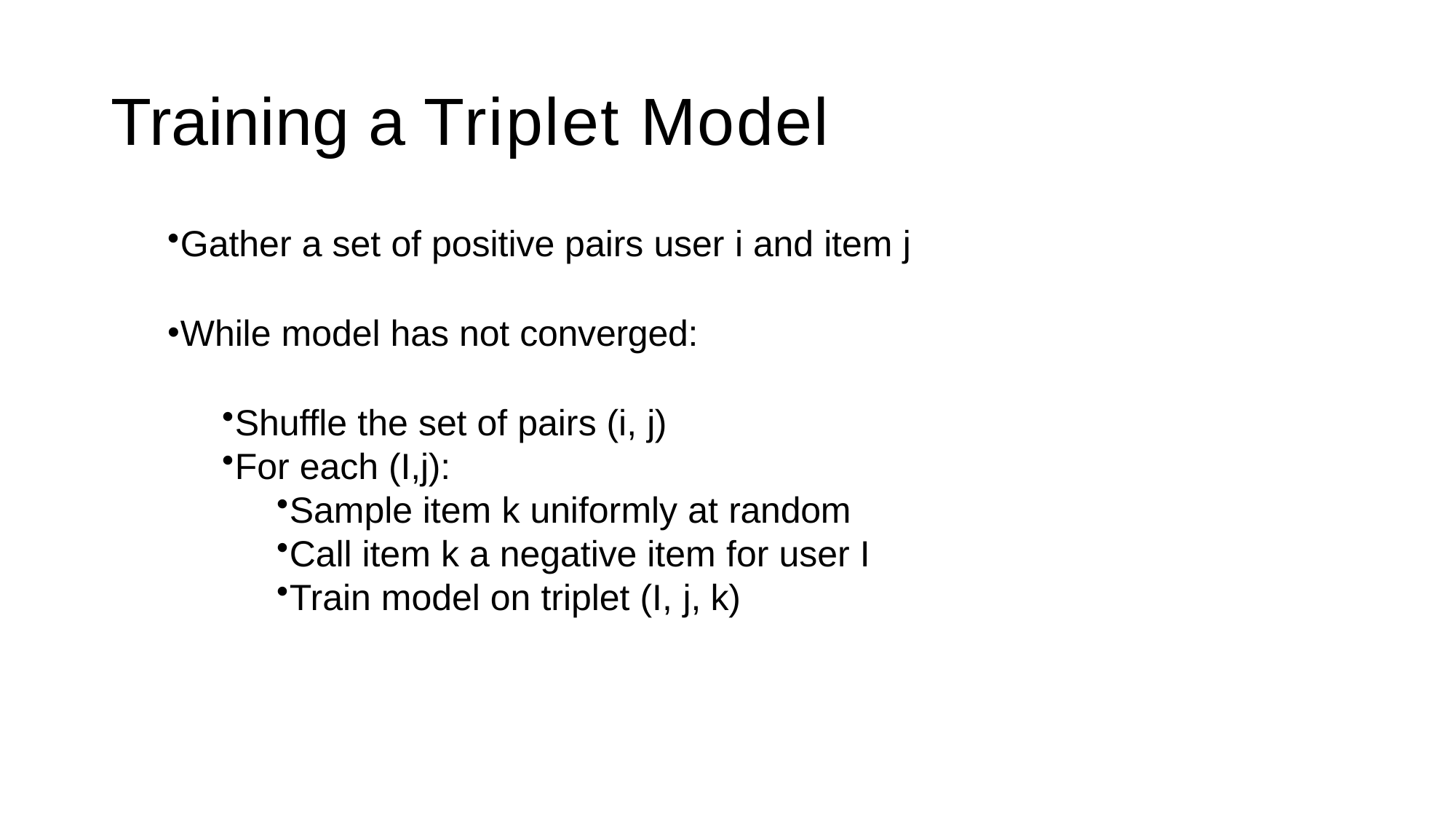

# Training a Triplet Model
Gather a set of positive pairs user i and item j

While model has not converged:

Shuffle the set of pairs (i, j)
For each (I,j):
Sample item k uniformly at random
Call item k a negative item for user I
Train model on triplet (I, j, k)